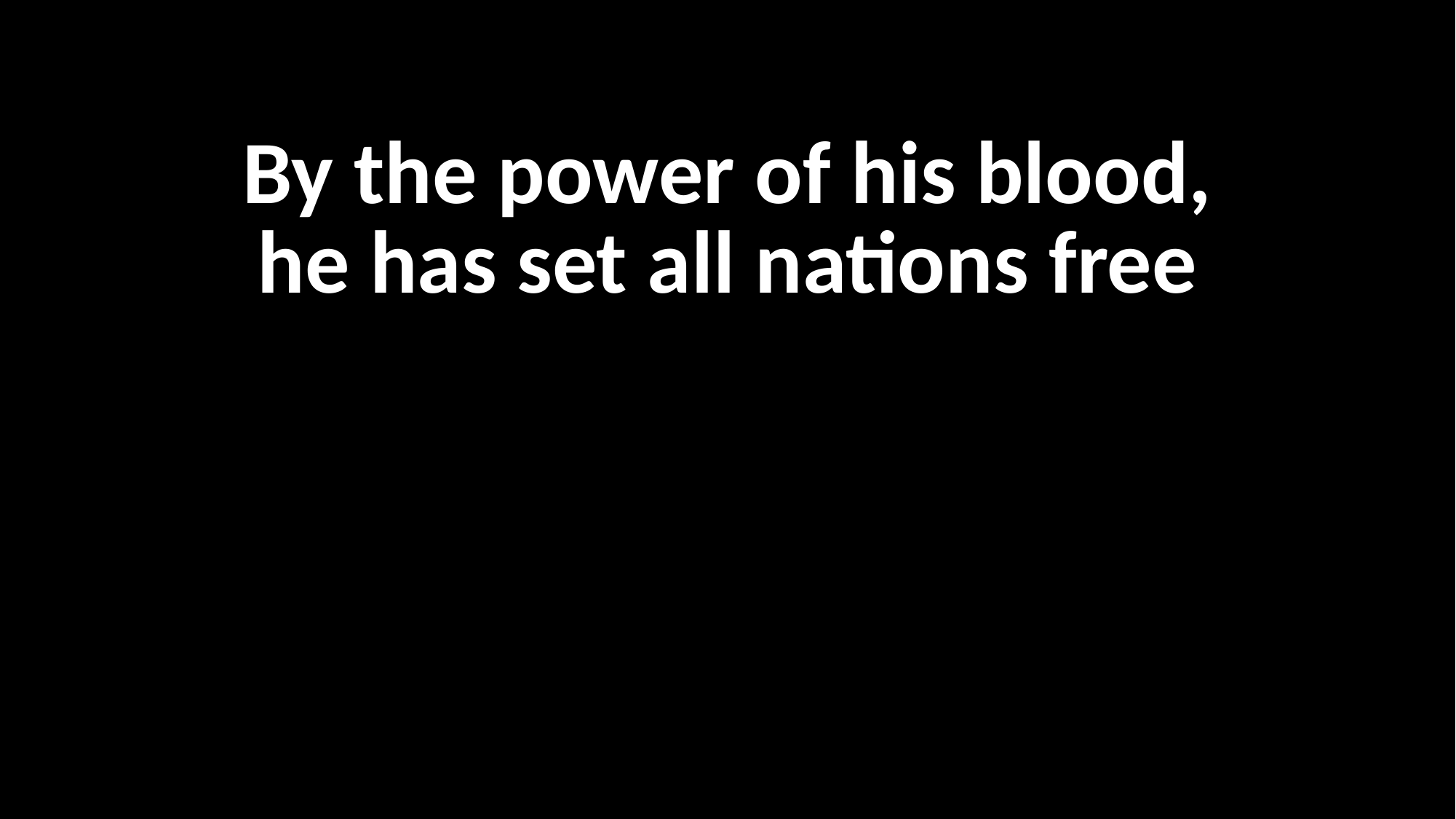

By the power of his blood,
he has set all nations free